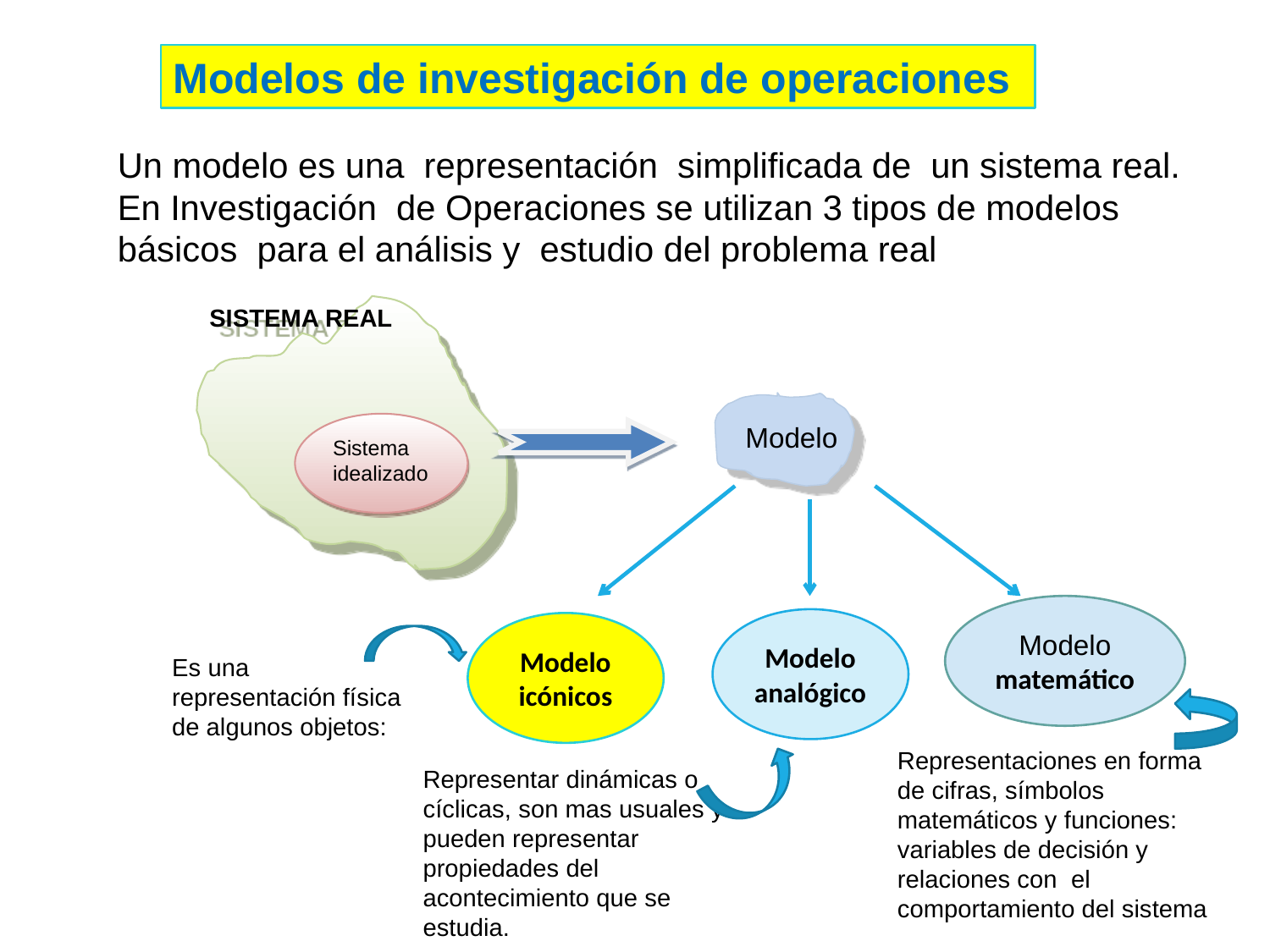

Modelos de investigación de operaciones
Un modelo es una  representación  simplificada de  un sistema real. En Investigación  de Operaciones se utilizan 3 tipos de modelos básicos  para el análisis y  estudio del problema real
SISTEMA REAL

   Modelo
Sistema idealizado

Modelo matemático
Modelo analógico
Modelo icónicos

Es una representación física de algunos objetos:

Representaciones en forma de cifras, símbolos matemáticos y funciones:  variables de decisión y relaciones con  el comportamiento del sistema
Representar dinámicas o cíclicas, son mas usuales y pueden representar propiedades del acontecimiento que se estudia.